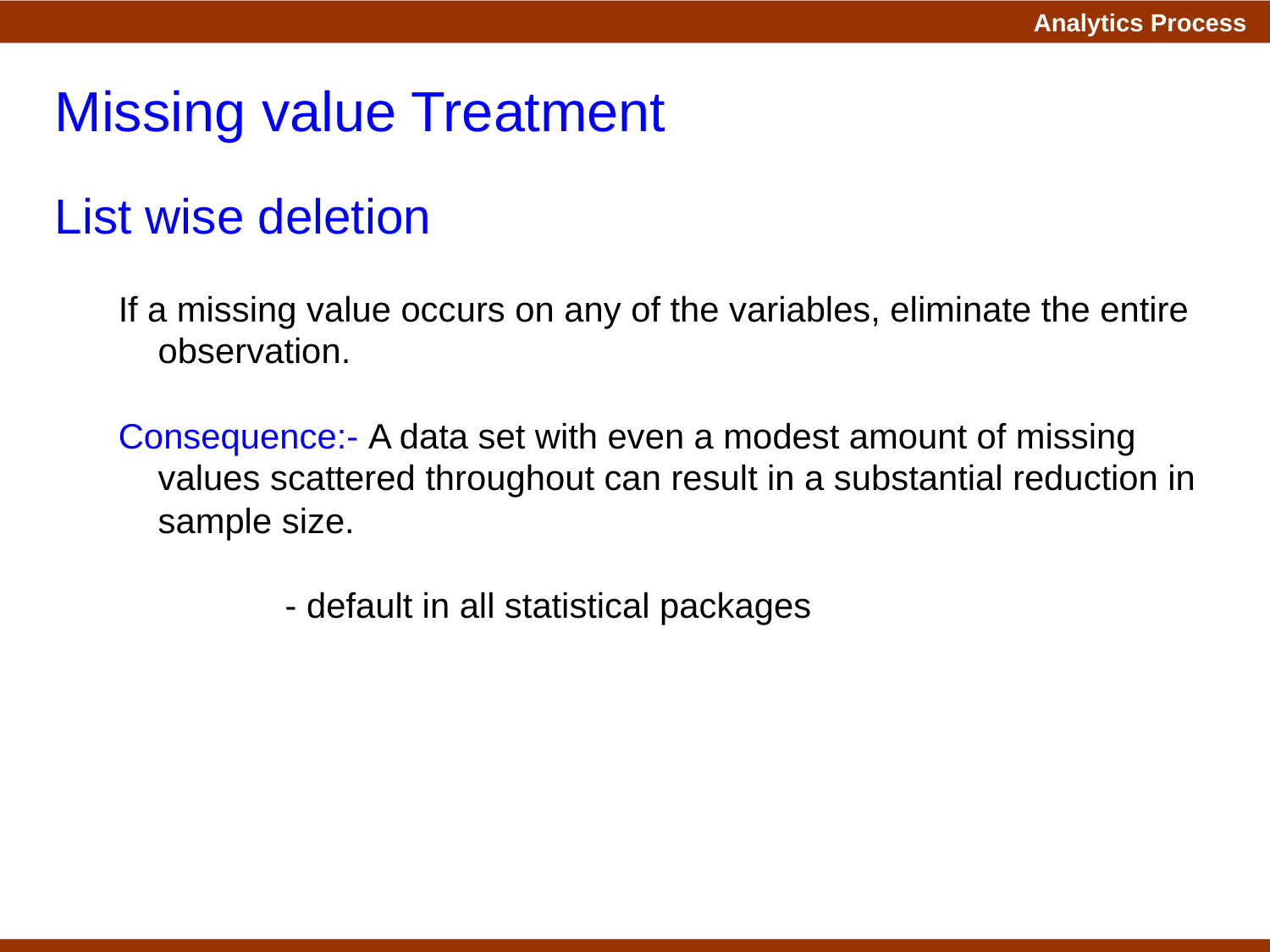

Missing value Treatment

List wise deletion

If a missing value occurs on any of the variables, eliminate the entire observation.

Consequence:- A data set with even a modest amount of missing values scattered throughout can result in a substantial reduction in sample size.

		- default in all statistical packages